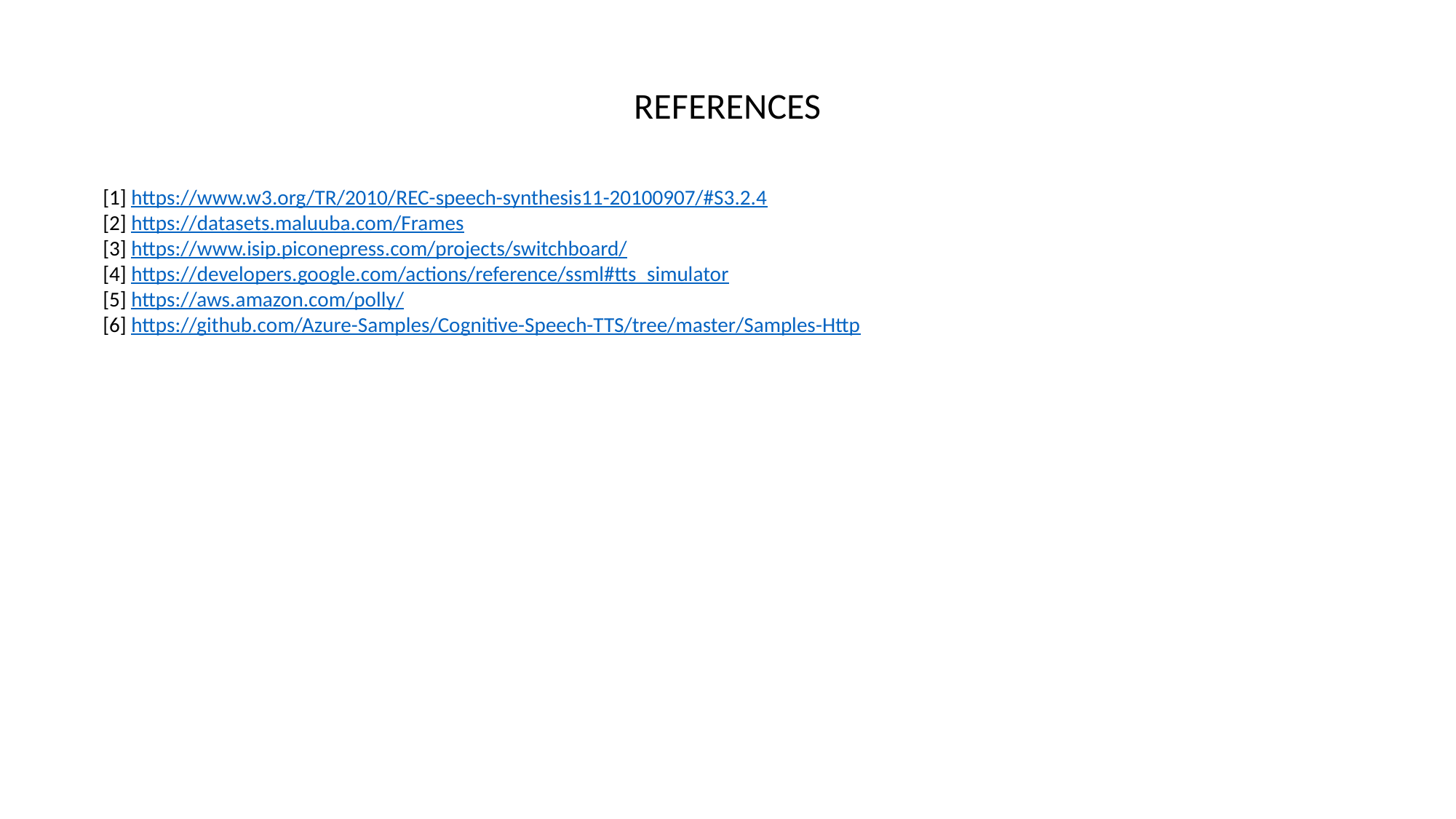

REFERENCES
[1] https://www.w3.org/TR/2010/REC-speech-synthesis11-20100907/#S3.2.4
[2] https://datasets.maluuba.com/Frames
[3] https://www.isip.piconepress.com/projects/switchboard/
[4] https://developers.google.com/actions/reference/ssml#tts_simulator
[5] https://aws.amazon.com/polly/
[6] https://github.com/Azure-Samples/Cognitive-Speech-TTS/tree/master/Samples-Http